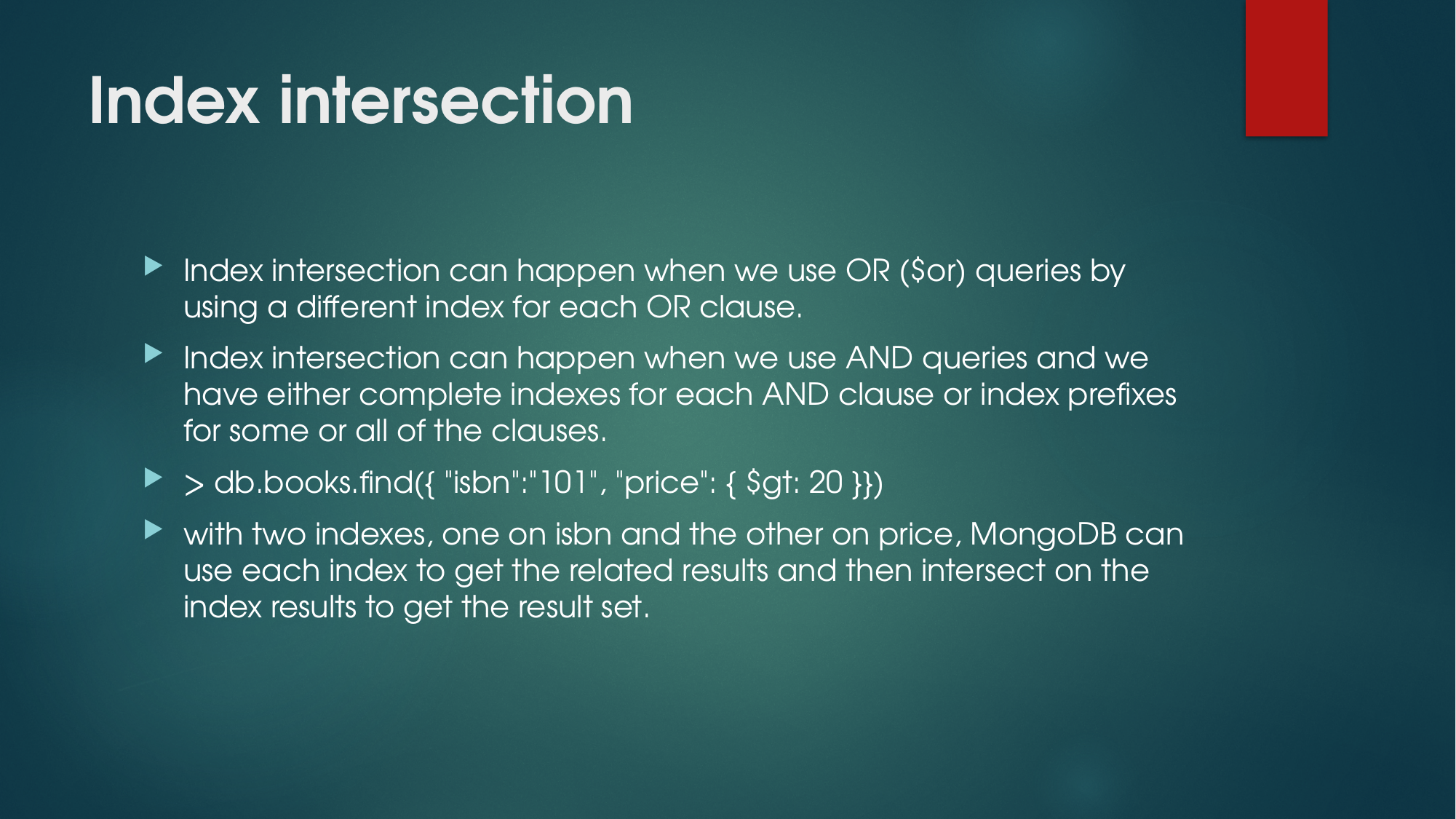

# Index intersection
Index intersection can happen when we use OR ($or) queries by using a different index for each OR clause.
Index intersection can happen when we use AND queries and we have either complete indexes for each AND clause or index prefixes for some or all of the clauses.
> db.books.find({ "isbn":"101", "price": { $gt: 20 }})
with two indexes, one on isbn and the other on price, MongoDB can use each index to get the related results and then intersect on the index results to get the result set.